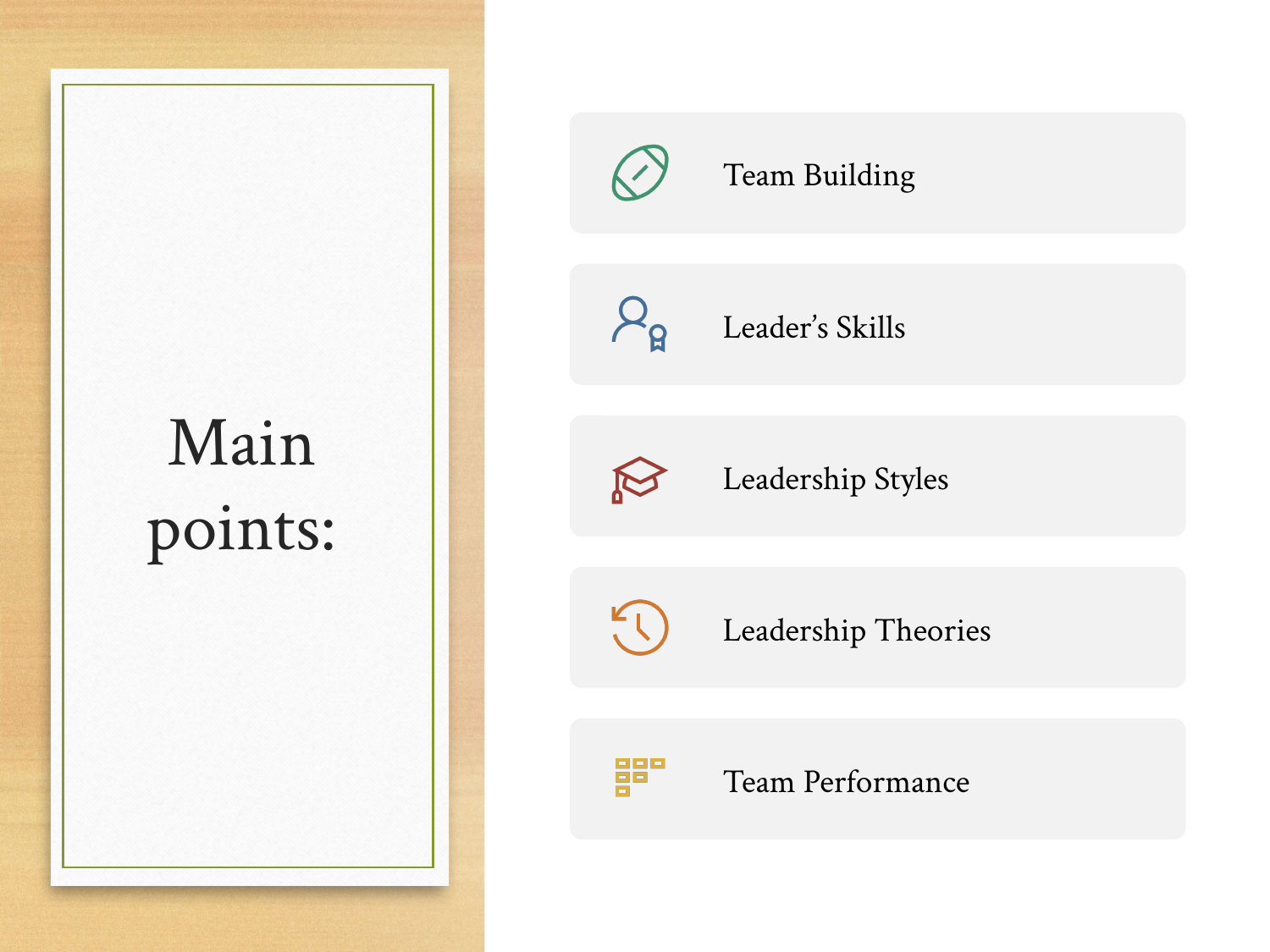

Team Building
Leader’s Skills
Leadership Styles
Leadership Theories
Team Performance
# Main points: